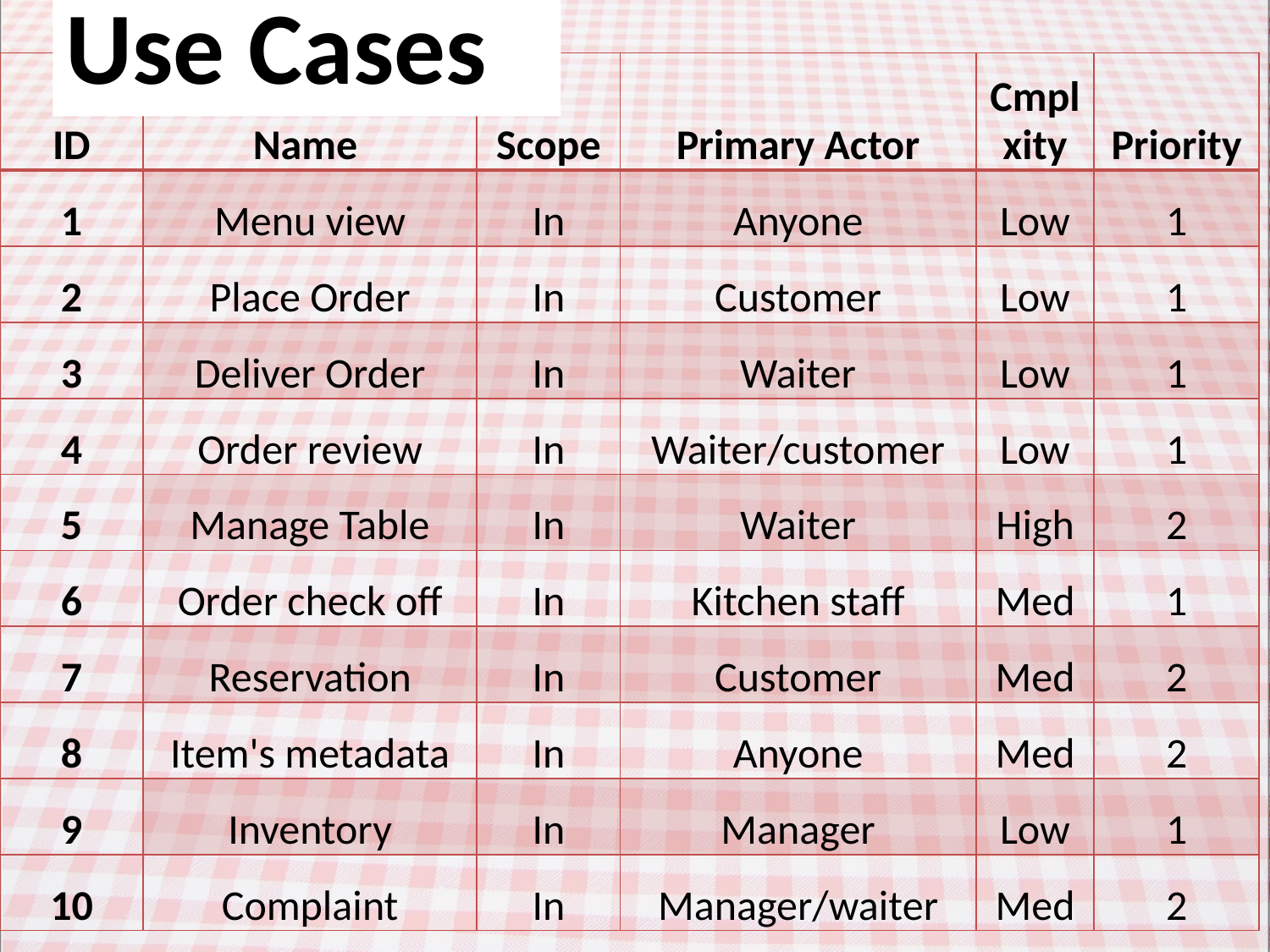

# Use Cases
| ID | Name | Scope | Primary Actor | Cmplxity | Priority |
| --- | --- | --- | --- | --- | --- |
| 1 | Menu view | In | Anyone | Low | 1 |
| 2 | Place Order | In | Customer | Low | 1 |
| 3 | Deliver Order | In | Waiter | Low | 1 |
| 4 | Order review | In | Waiter/customer | Low | 1 |
| 5 | Manage Table | In | Waiter | High | 2 |
| 6 | Order check off | In | Kitchen staff | Med | 1 |
| 7 | Reservation | In | Customer | Med | 2 |
| 8 | Item's metadata | In | Anyone | Med | 2 |
| 9 | Inventory | In | Manager | Low | 1 |
| 10 | Complaint | In | Manager/waiter | Med | 2 |